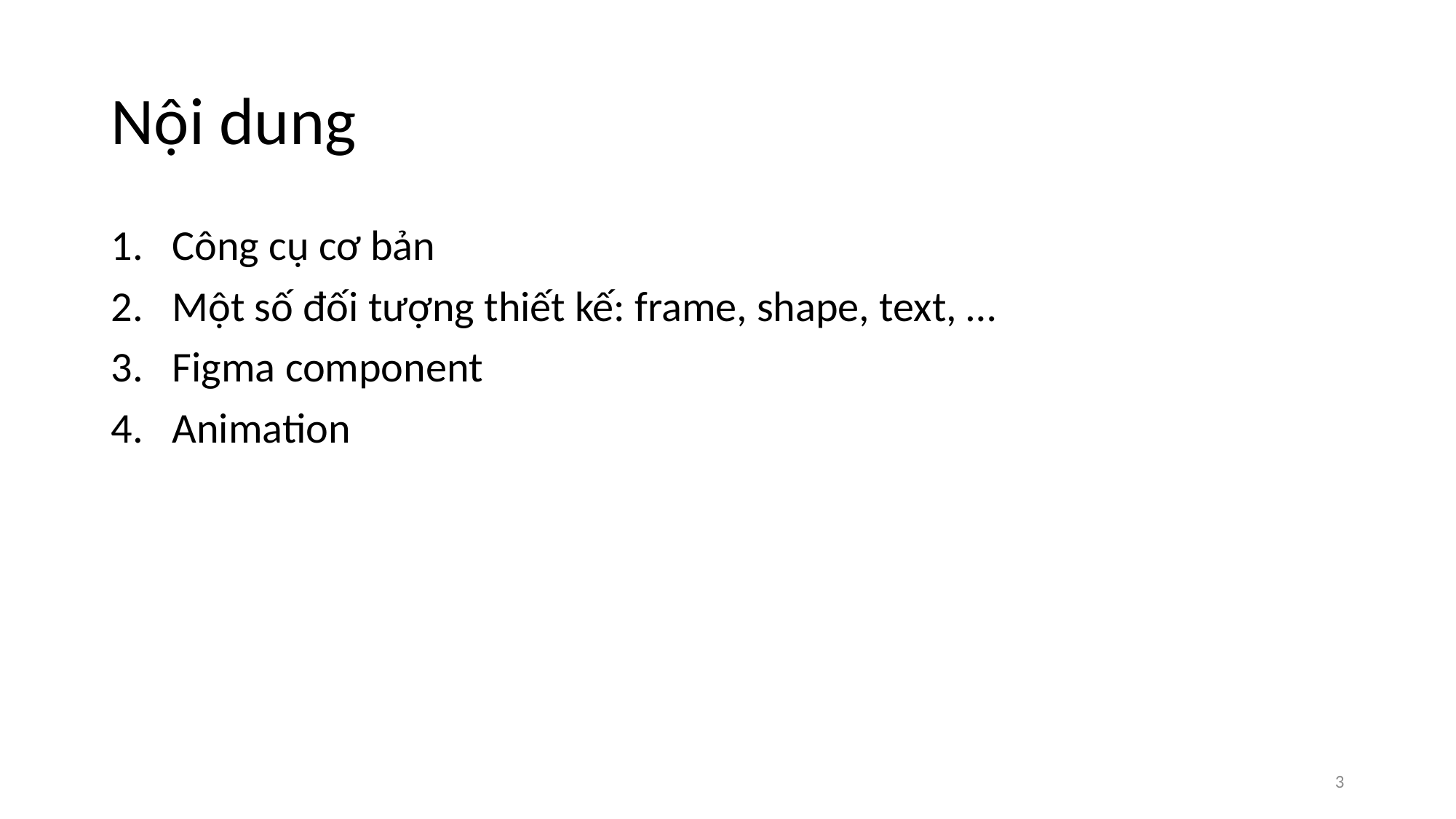

# Nội dung
Công cụ cơ bản
Một số đối tượng thiết kế: frame, shape, text, …
Figma component
Animation
3